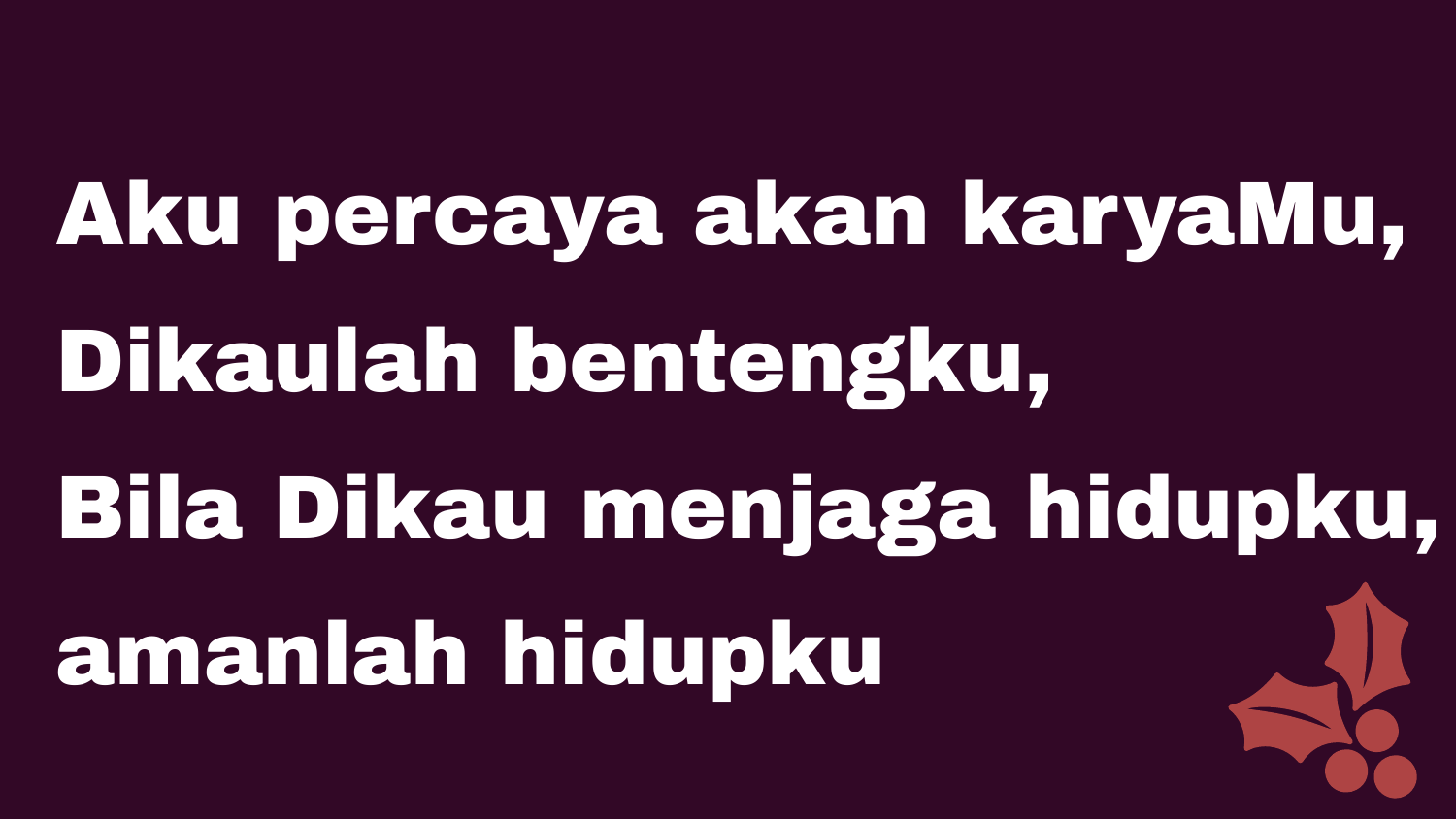

Aku percaya akan karyaMu,
Dikaulah bentengku,
Bila Dikau menjaga hidupku,
amanlah hidupku